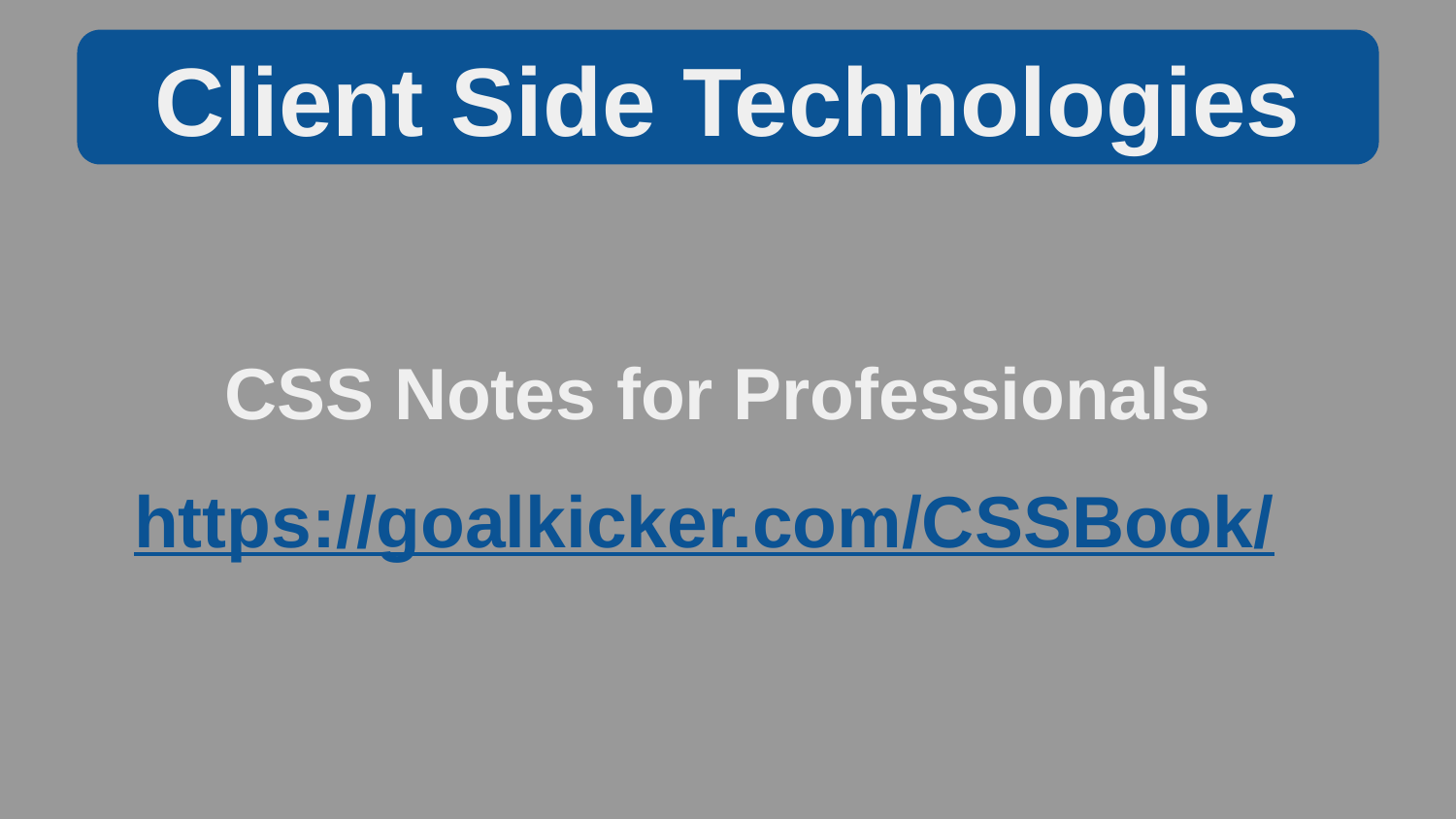

Client Side Technologies

CSS Notes for Professionals
https://goalkicker.com/CSSBook/